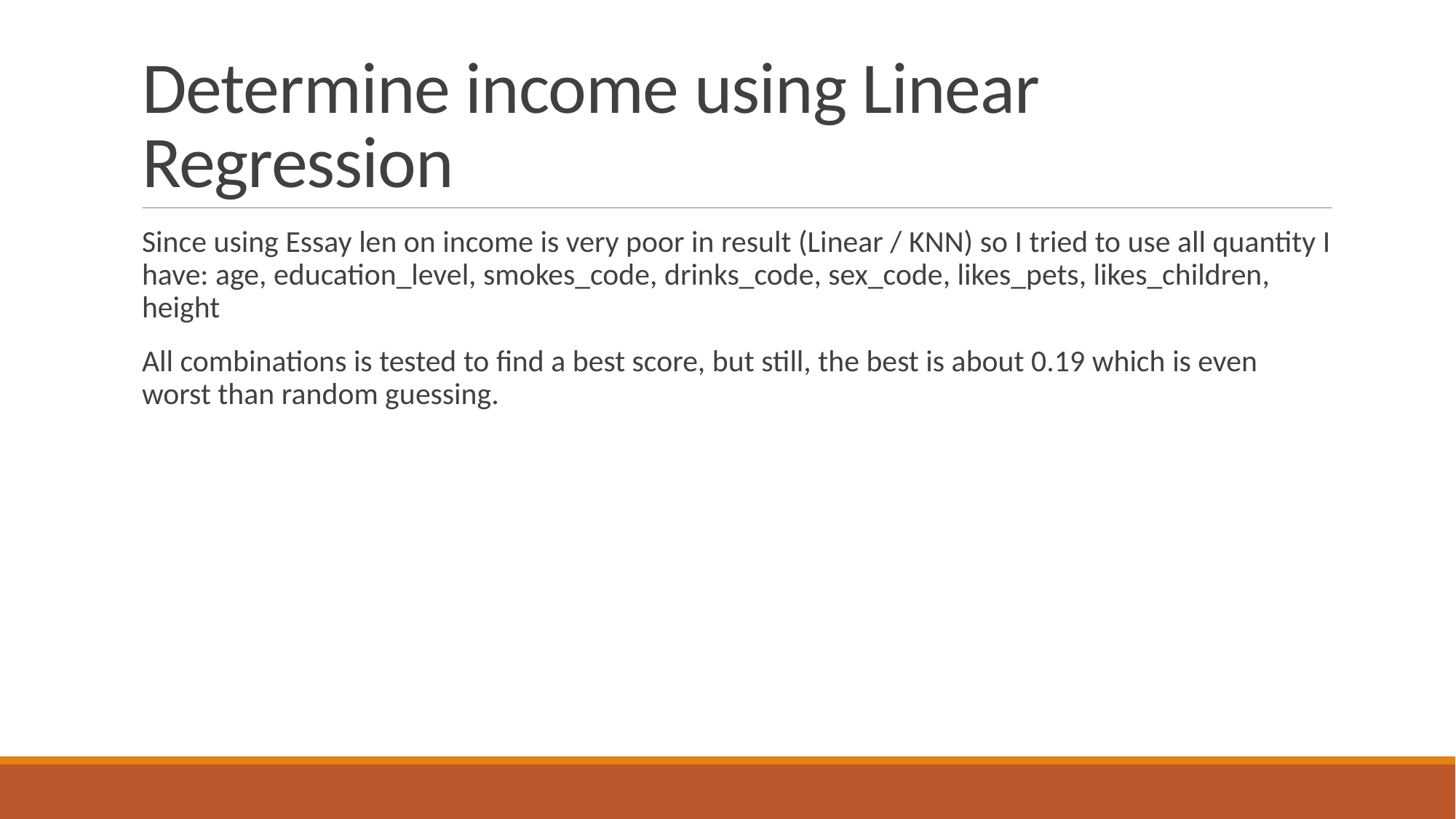

# Determine income using Linear Regression
Since using Essay len on income is very poor in result (Linear / KNN) so I tried to use all quantity I have: age, education_level, smokes_code, drinks_code, sex_code, likes_pets, likes_children, height
All combinations is tested to find a best score, but still, the best is about 0.19 which is even worst than random guessing.